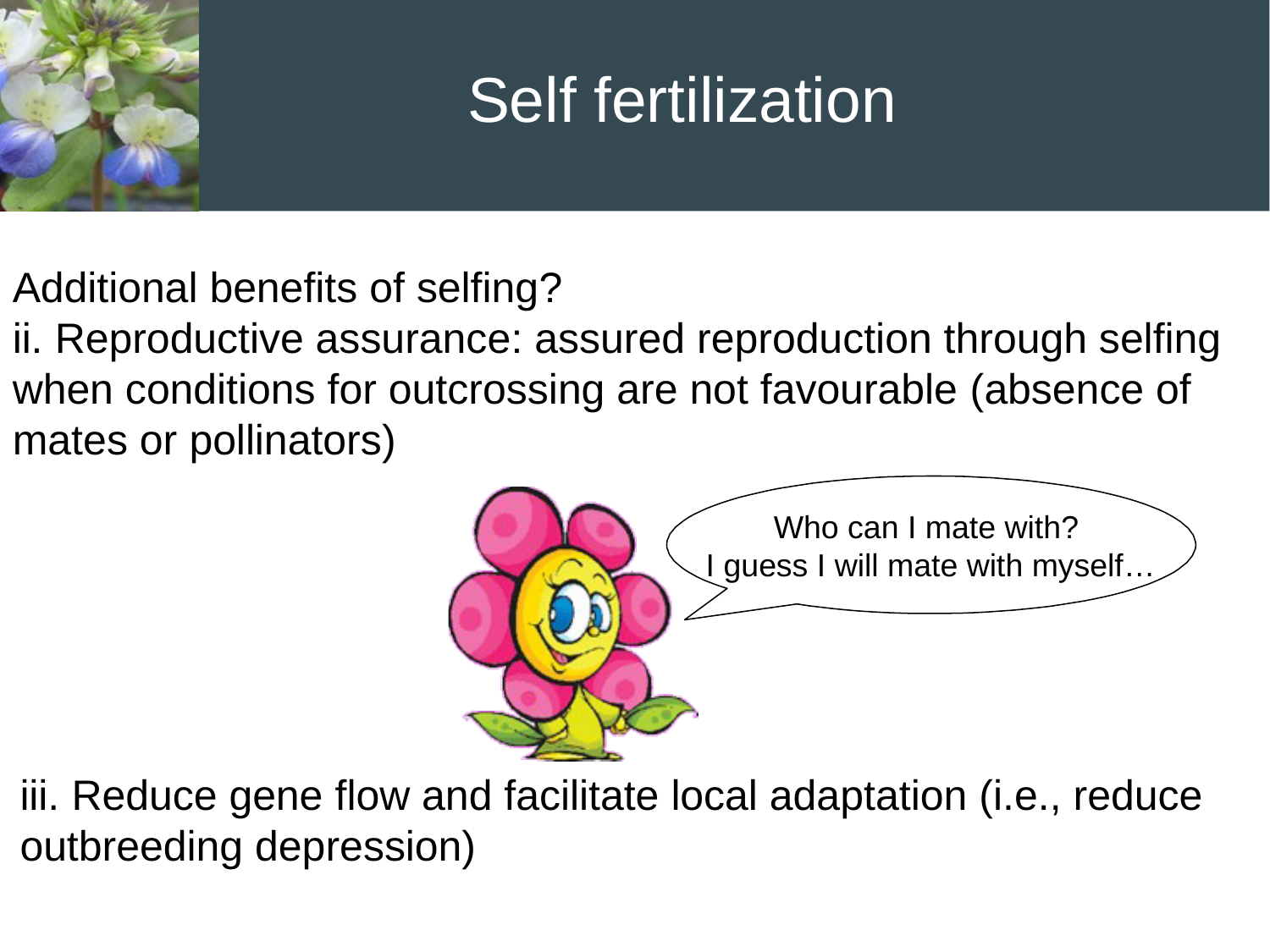

# Self fertilization
Additional benefits of selfing?
ii. Reproductive assurance: assured reproduction through selfing when conditions for outcrossing are not favourable (absence of mates or pollinators)

Who can I mate with?
I guess I will mate with myself…

iii. Reduce gene flow and facilitate local adaptation (i.e., reduce outbreeding depression)